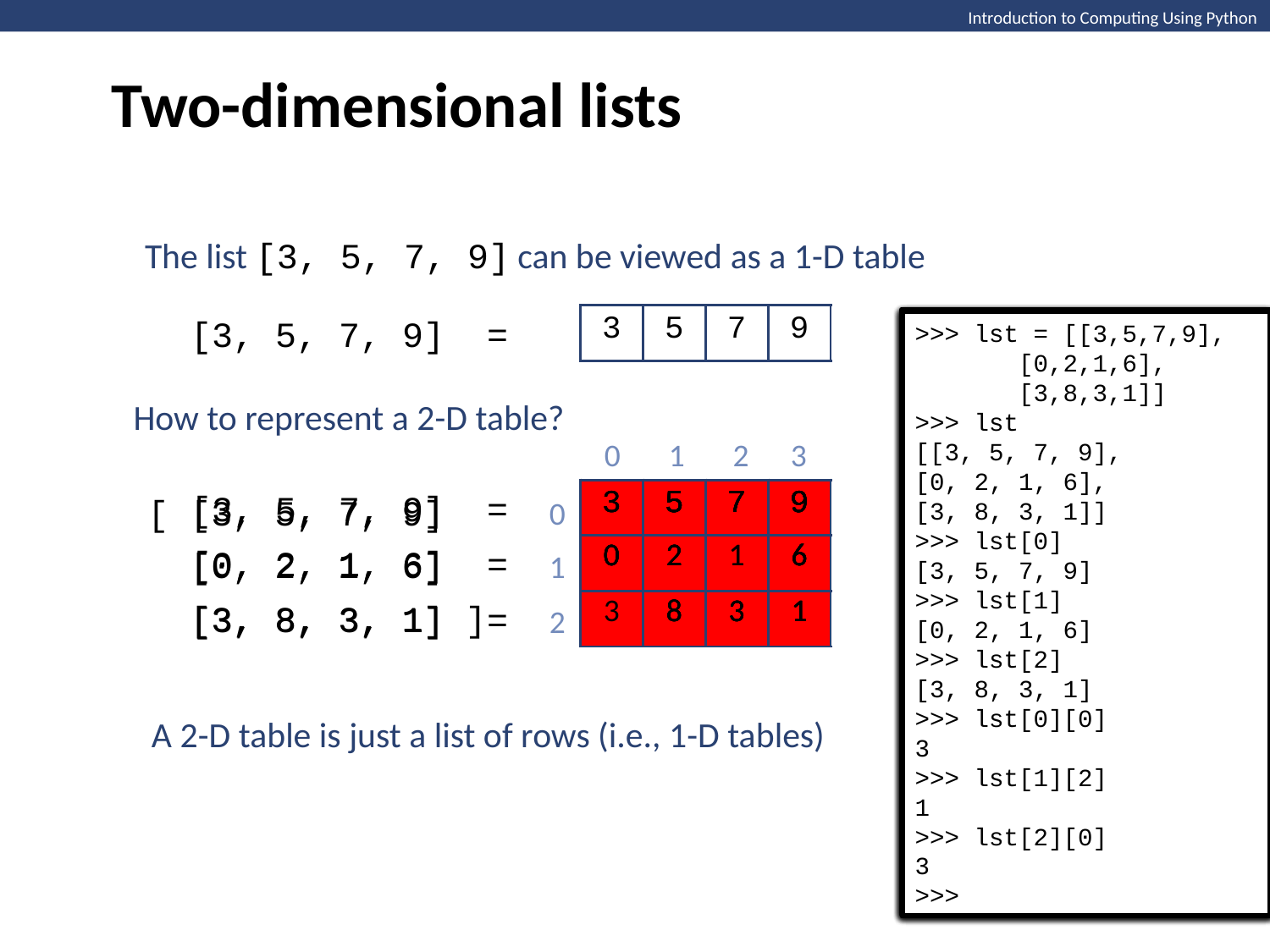

Two-dimensional lists
Introduction to Computing Using Python
The list [3, 5, 7, 9] can be viewed as a 1-D table
[3, 5, 7, 9]  =
| 3 | 5 | 7 | 9 |
| --- | --- | --- | --- |
>>> lst = [[3,5,7,9],
       [0,2,1,6],
       [3,8,3,1]]
>>> lst
[[3, 5, 7, 9],
[0, 2, 1, 6],
[3, 8, 3, 1]]
>>> lst[0]
[3, 5, 7, 9]
>>> lst[1]
[0, 2, 1, 6]
>>> lst[2]
[3, 8, 3, 1]
>>> lst[0][0]
3
>>> lst[1][2]
1
>>>

>>> lst = [[3,5,7,9],
       [0,2,1,6],
       [3,8,3,1]]
>>> lst
[[3, 5, 7, 9],
[0, 2, 1, 6],
[3, 8, 3, 1]]
>>> lst[0]
[3, 5, 7, 9]
>>>

>>> lst = [[3,5,7,9],
       [0,2,1,6],
       [3,8,3,1]]
>>> lst
[[3, 5, 7, 9],
[0, 2, 1, 6],
[3, 8, 3, 1]]
>>> lst[0]
[3, 5, 7, 9]
>>> lst[1]
[0, 2, 1, 6]
>>>

>>> lst = [[3,5,7,9],
       [0,2,1,6],
       [3,8,3,1]]
>>> lst
[[3, 5, 7, 9],
[0, 2, 1, 6],
[3, 8, 3, 1]]
>>> lst[0]
[3, 5, 7, 9]
>>> lst[1]
[0, 2, 1, 6]
>>> lst[2]
[3, 8, 3, 1]
>>>

>>> lst = [[3,5,7,9],
       [0,2,1,6],
       [3,8,3,1]]
>>> lst
[[3, 5, 7, 9],
[0, 2, 1, 6],
[3, 8, 3, 1]]
>>> lst[0]
[3, 5, 7, 9]
>>> lst[1]
[0, 2, 1, 6]
>>> lst[2]
[3, 8, 3, 1]
>>> lst[0][0]
3
>>>

>>> lst = [[3,5,7,9],
       [0,2,1,6],
       [3,8,3,1]]
>>>

>>> lst = [[3,5,7,9],
       [0,2,1,6],
       [3,8,3,1]]
>>> lst
[[3, 5, 7, 9],
[0, 2, 1, 6],
[3, 8, 3, 1]]
>>>

>>> lst = [[3,5,7,9],
       [0,2,1,6],
       [3,8,3,1]]
>>> lst
[[3, 5, 7, 9],
[0, 2, 1, 6],
[3, 8, 3, 1]]
>>> lst[0]
[3, 5, 7, 9]
>>> lst[1]
[0, 2, 1, 6]
>>> lst[2]
[3, 8, 3, 1]
>>> lst[0][0]
3
>>> lst[1][2]
1
>>> lst[2][0]
3
>>>
How to represent a 2-D table?
0
1
2
3
[3, 5, 7, 9]  =
| 3 | 5 | 7 | 9 |
| --- | --- | --- | --- |
| 0 | 2 | 1 | 6 |
| 3 | 8 | 3 | 1 |
| 3 | 5 | 7 | 9 |
| --- | --- | --- | --- |
| 0 | 2 | 1 | 6 |
| 3 | 8 | 3 | 1 |
| 3 | 5 | 7 | 9 |
| --- | --- | --- | --- |
| 0 | 2 | 1 | 6 |
| 3 | 8 | 3 | 1 |
| 3 | 5 | 7 | 9 |
| --- | --- | --- | --- |
| 0 | 2 | 1 | 6 |
| 3 | 8 | 3 | 1 |
| 3 | 5 | 7 | 9 |
| --- | --- | --- | --- |
| 0 | 2 | 1 | 6 |
| 3 | 8 | 3 | 1 |
| 3 | 5 | 7 | 9 |
| --- | --- | --- | --- |
| 0 | 2 | 1 | 6 |
| 3 | 8 | 3 | 1 |
| 3 | 5 | 7 | 9 |
| --- | --- | --- | --- |
| 0 | 2 | 1 | 6 |
| 3 | 8 | 3 | 1 |
[ [3, 5, 7, 9]
  [0, 2, 1, 6]
  [3, 8, 3, 1] ]
0
[0, 2, 1, 6]  =
1
[3, 8, 3, 1]  =
2
A 2-D table is just a list of rows (i.e., 1-D tables)